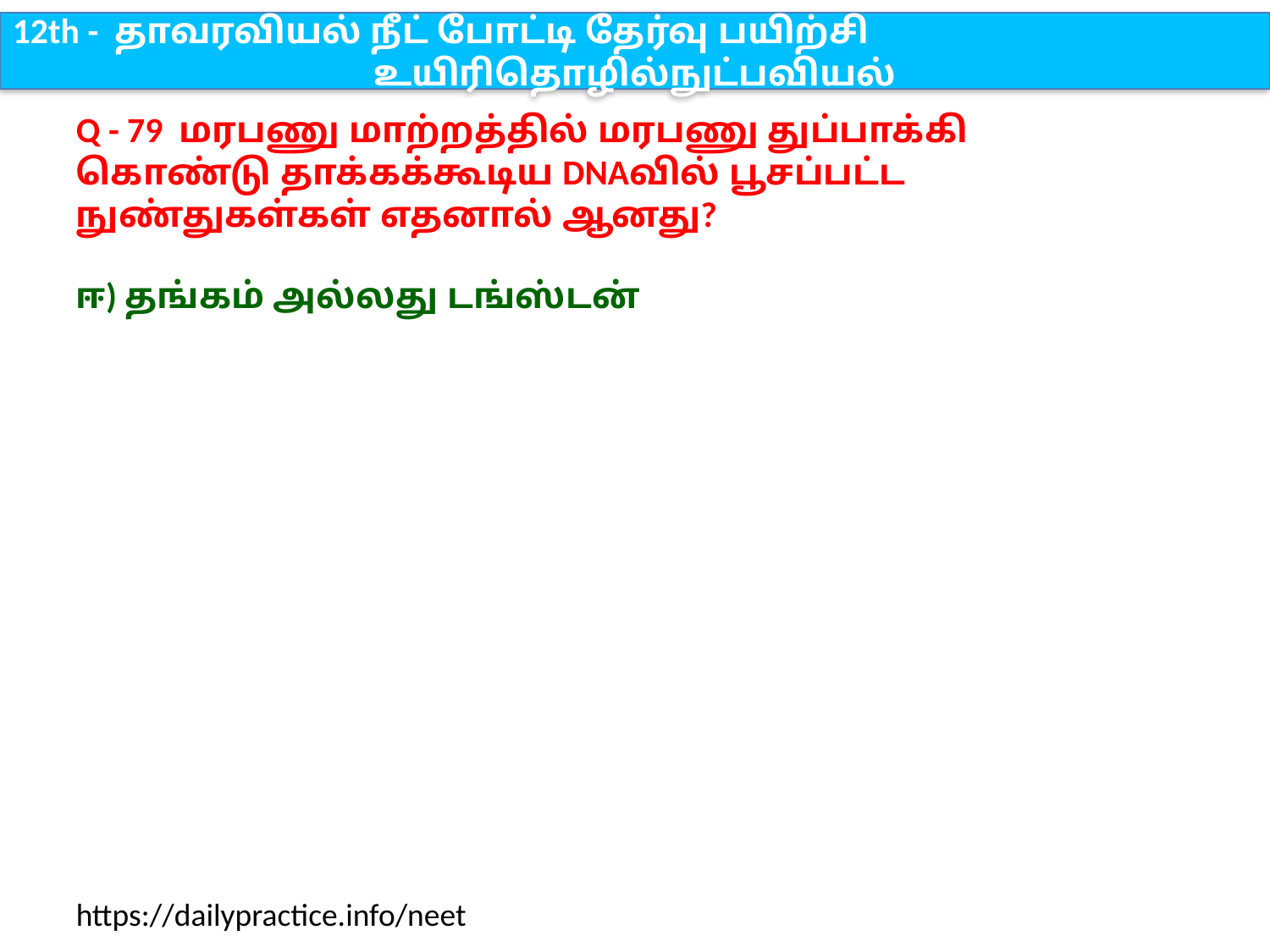

12th -  தாவரவியல் நீட் போட்டி தேர்வு பயிற்சி
உயிரிதொழில்நுட்பவியல்

Q - 79  மரபணு மாற்றத்தில் மரபணு துப்பாக்கி கொண்டு தாக்கக்கூடிய DNAவில் பூசப்பட்ட நுண்துகள்கள் எதனால் ஆனது?

ஈ) தங்கம் அல்லது டங்ஸ்டன்
https://dailypractice.info/neet